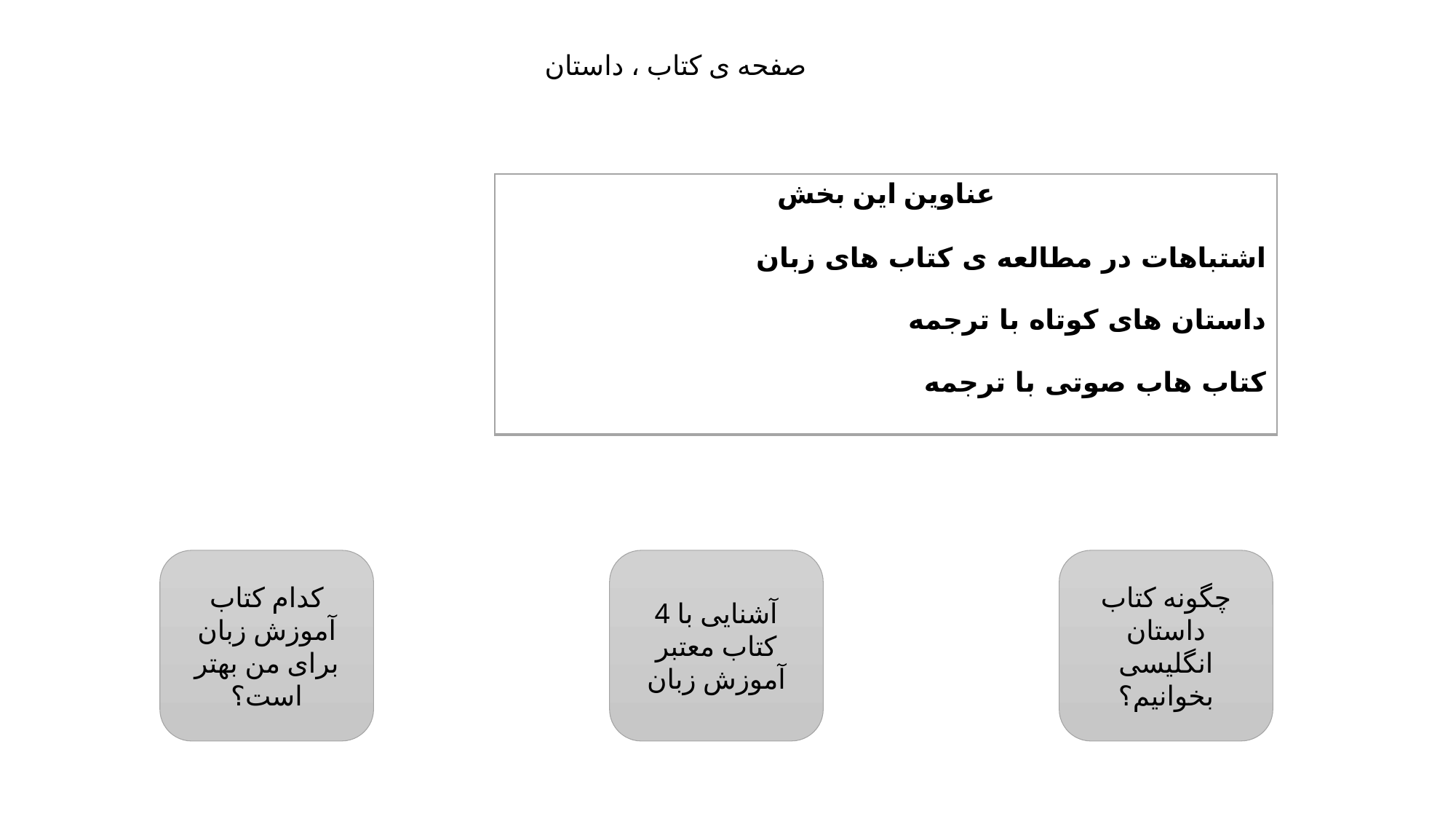

صفحه ی کتاب ، داستان
| عناوین این بخش اشتباهات در مطالعه ی کتاب های زبان داستان های کوتاه با ترجمه کتاب هاب صوتی با ترجمه |
| --- |
کدام کتاب آموزش زبان برای من بهتر است؟
آشنایی با 4 کتاب معتبر آموزش زبان
چگونه کتاب داستان انگلیسی بخوانیم؟